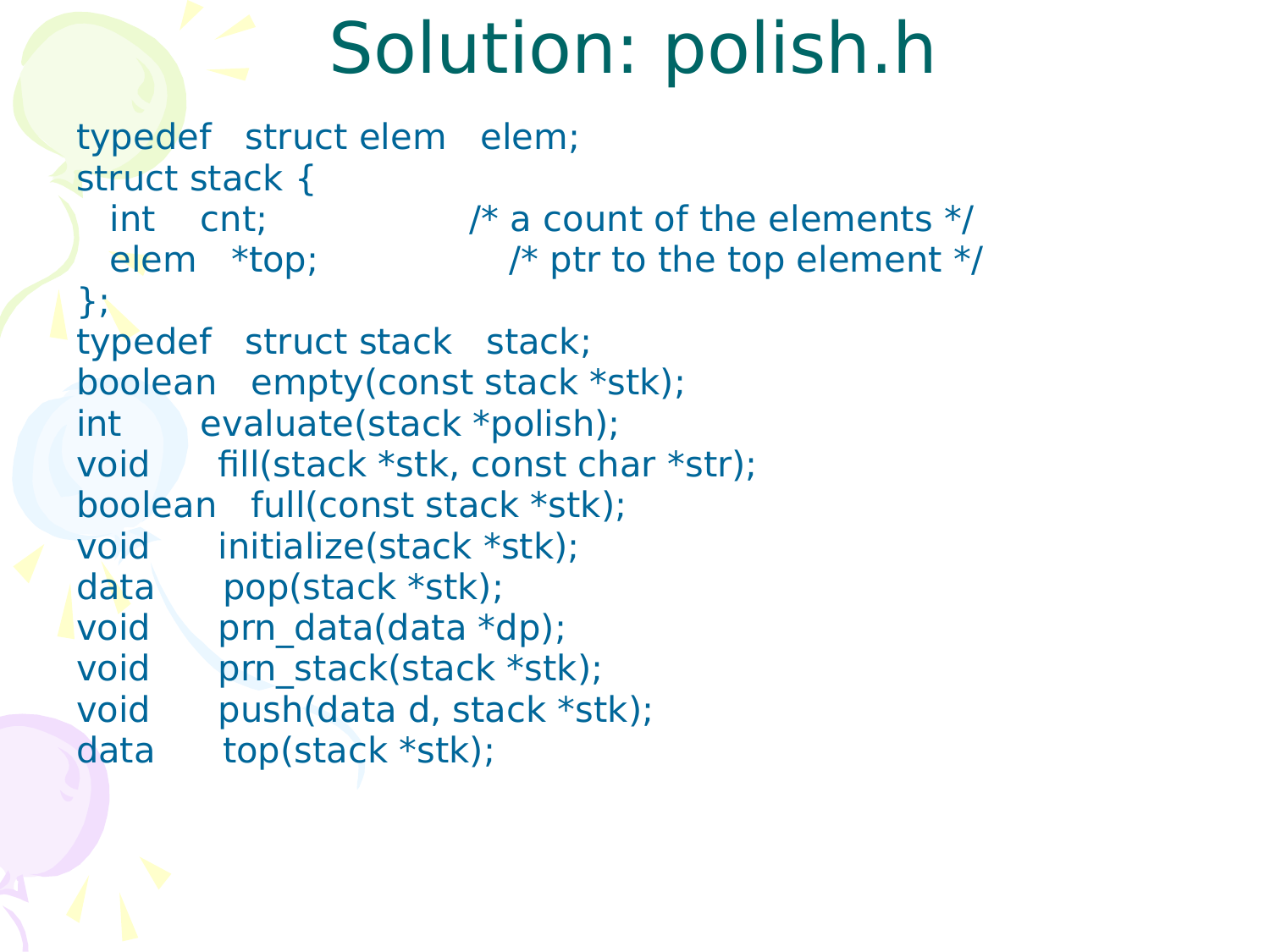

# Solution: polish.h
typedef   struct elem   elem;
struct stack {
   int    cnt;                  /* a count of the elements */
   elem   *top;                 /* ptr to the top element */
};
typedef   struct stack   stack;
boolean   empty(const stack *stk);
int       evaluate(stack *polish);
void      fill(stack *stk, const char *str);
boolean   full(const stack *stk);
void      initialize(stack *stk);
data      pop(stack *stk);
void      prn_data(data *dp);
void      prn_stack(stack *stk);
void      push(data d, stack *stk);
data      top(stack *stk);